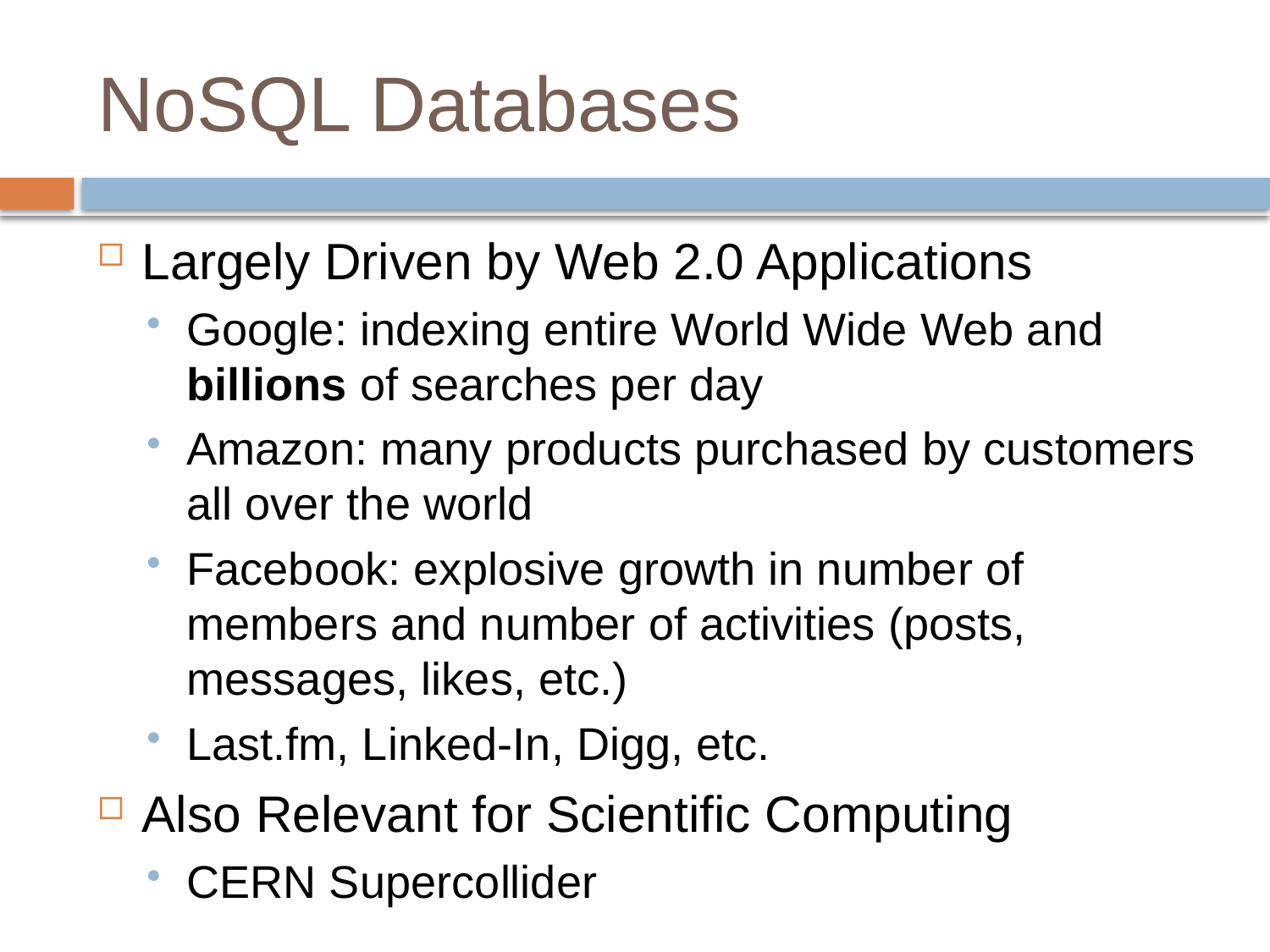

# NoSQL Databases
Largely Driven by Web 2.0 Applications
Google: indexing entire World Wide Web and billions of searches per day
Amazon: many products purchased by customers all over the world
Facebook: explosive growth in number of members and number of activities (posts, messages, likes, etc.)
Last.fm, Linked-In, Digg, etc.
Also Relevant for Scientific Computing
CERN Supercollider